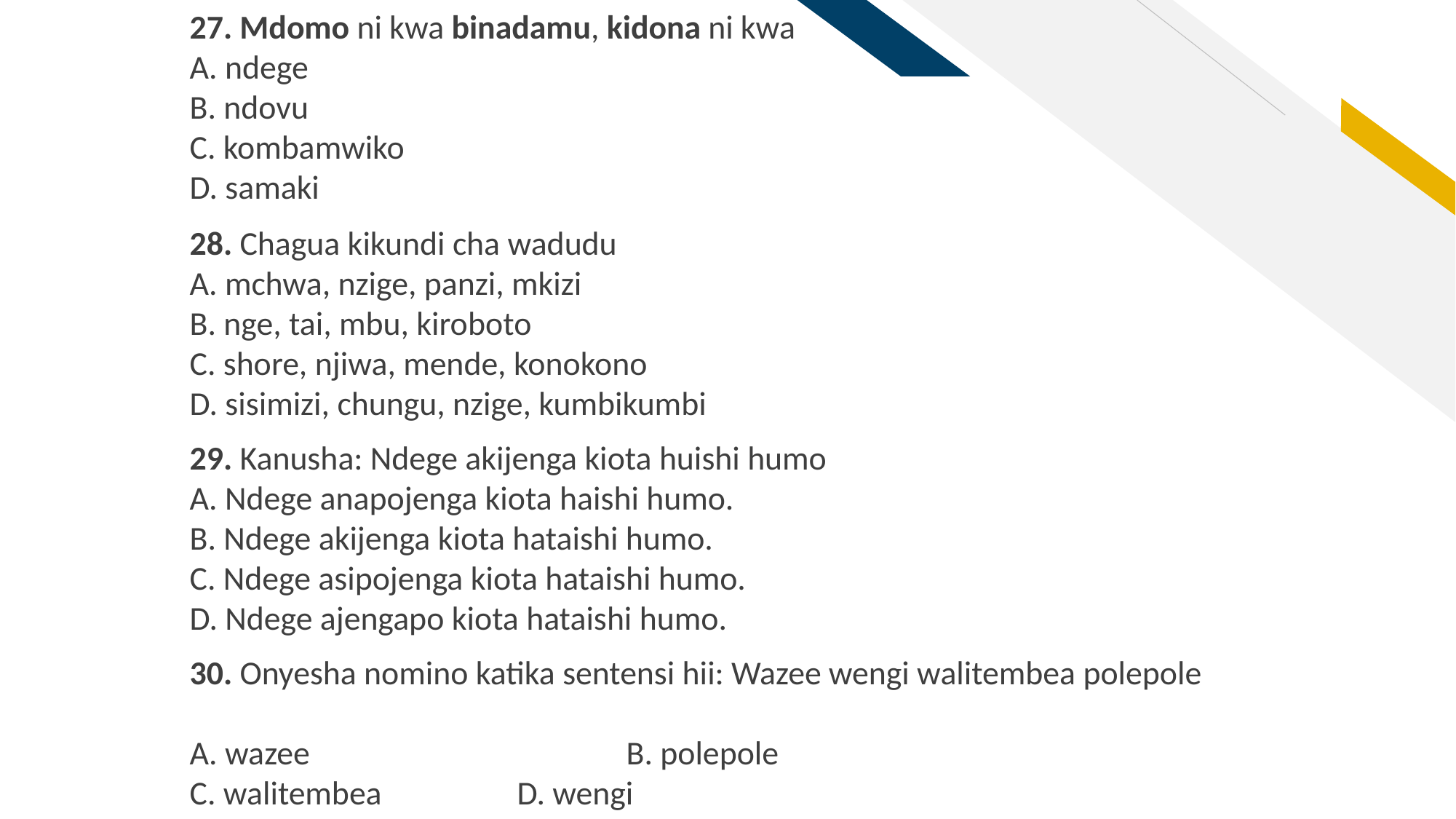

27. Mdomo ni kwa binadamu, kidona ni kwa
A. ndege
B. ndovu
C. kombamwiko
D. samaki

28. Chagua kikundi cha wadudu
A. mchwa, nzige, panzi, mkizi
B. nge, tai, mbu, kiroboto
C. shore, njiwa, mende, konokono
D. sisimizi, chungu, nzige, kumbikumbi

29. Kanusha: Ndege akijenga kiota huishi humo
A. Ndege anapojenga kiota haishi humo.
B. Ndege akijenga kiota hataishi humo.
C. Ndege asipojenga kiota hataishi humo.
D. Ndege ajengapo kiota hataishi humo.

30. Onyesha nomino katika sentensi hii: Wazee wengi walitembea polepole
A. wazee 			B. polepole
C. walitembea 		D. wengi